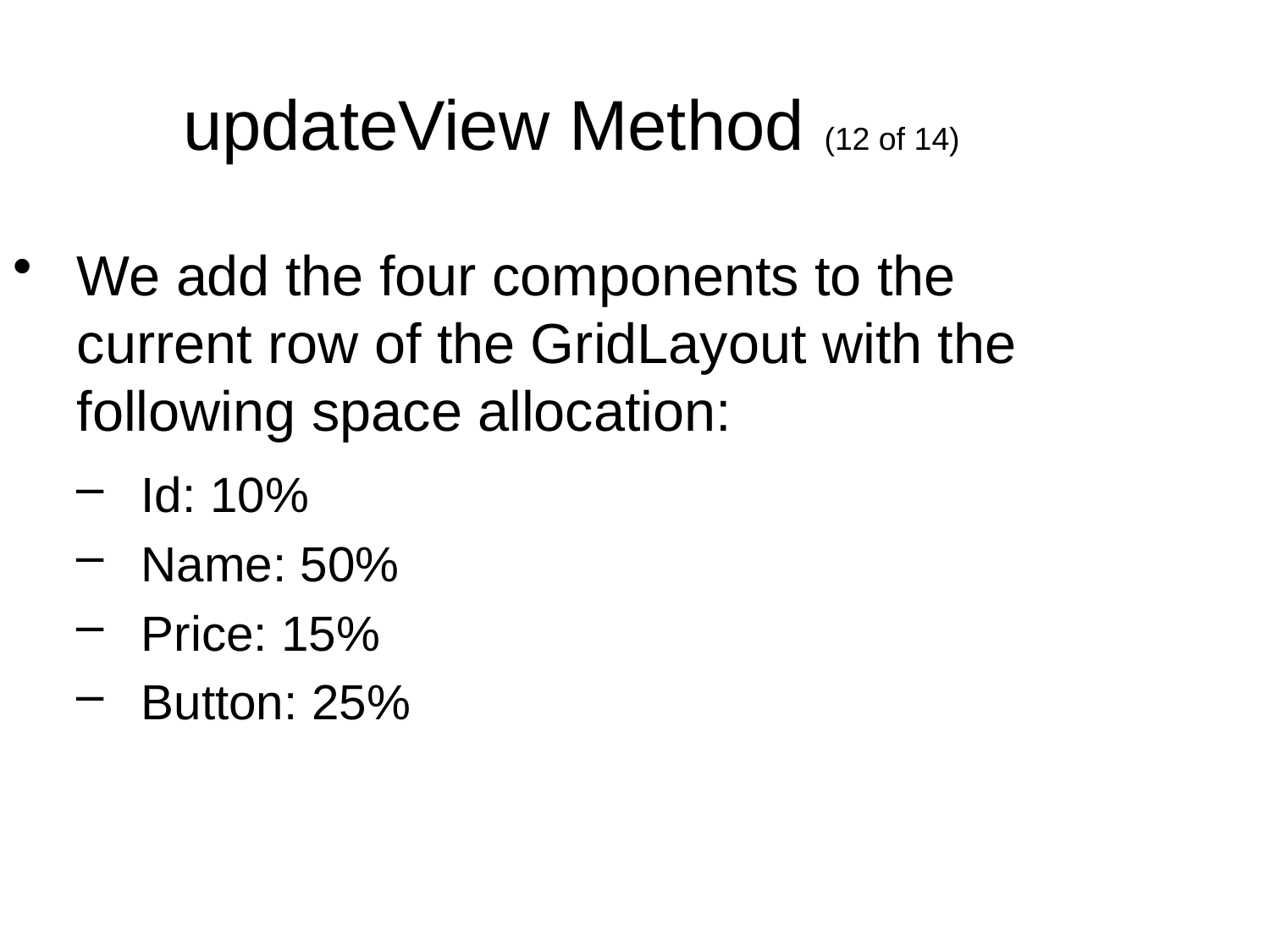

updateView Method (12 of 14)
We add the four components to the current row of the GridLayout with the following space allocation:
Id: 10%
Name: 50%
Price: 15%
Button: 25%